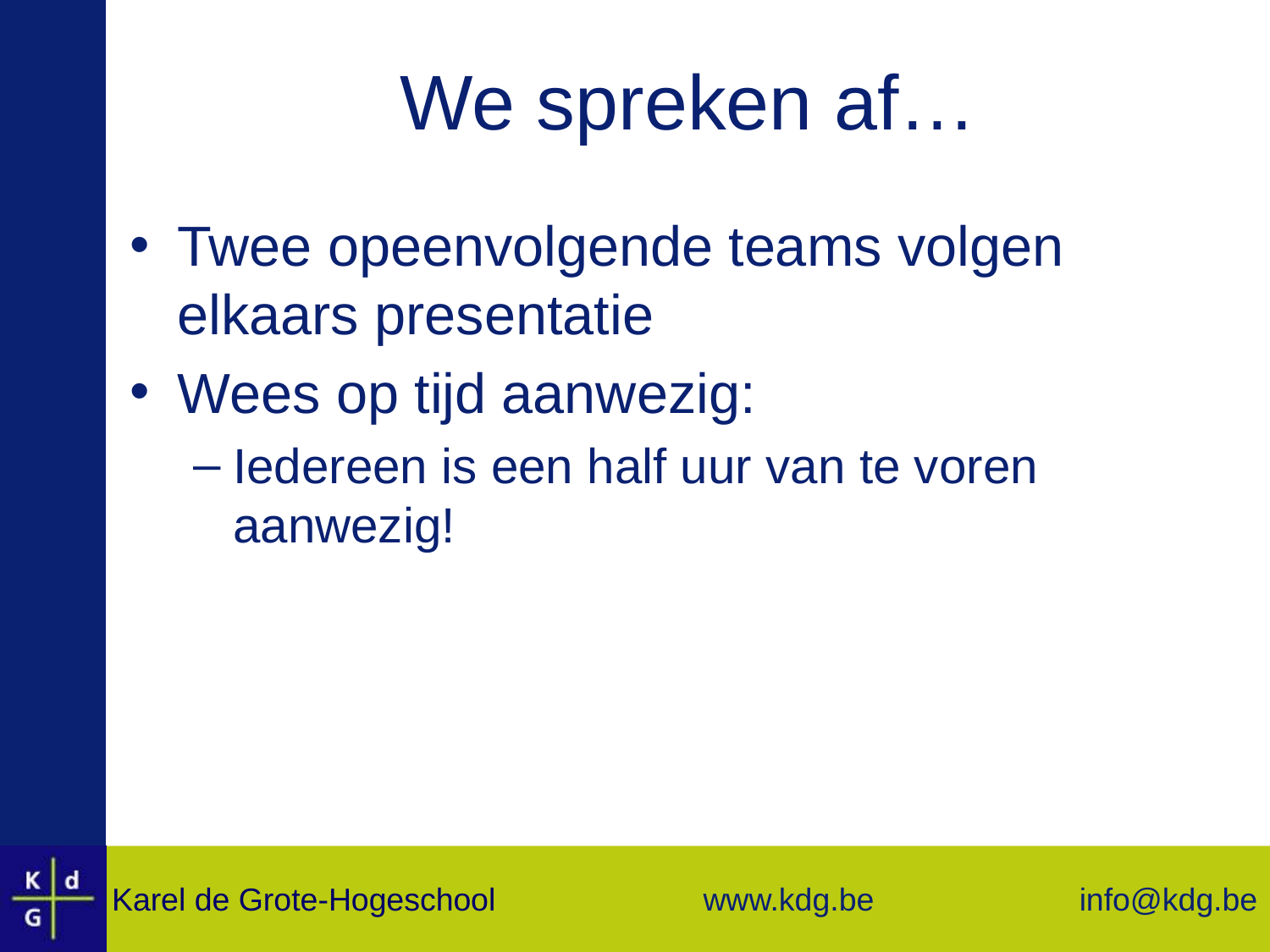

# We spreken af…
Twee opeenvolgende teams volgen elkaars presentatie
Wees op tijd aanwezig:
Iedereen is een half uur van te voren aanwezig!